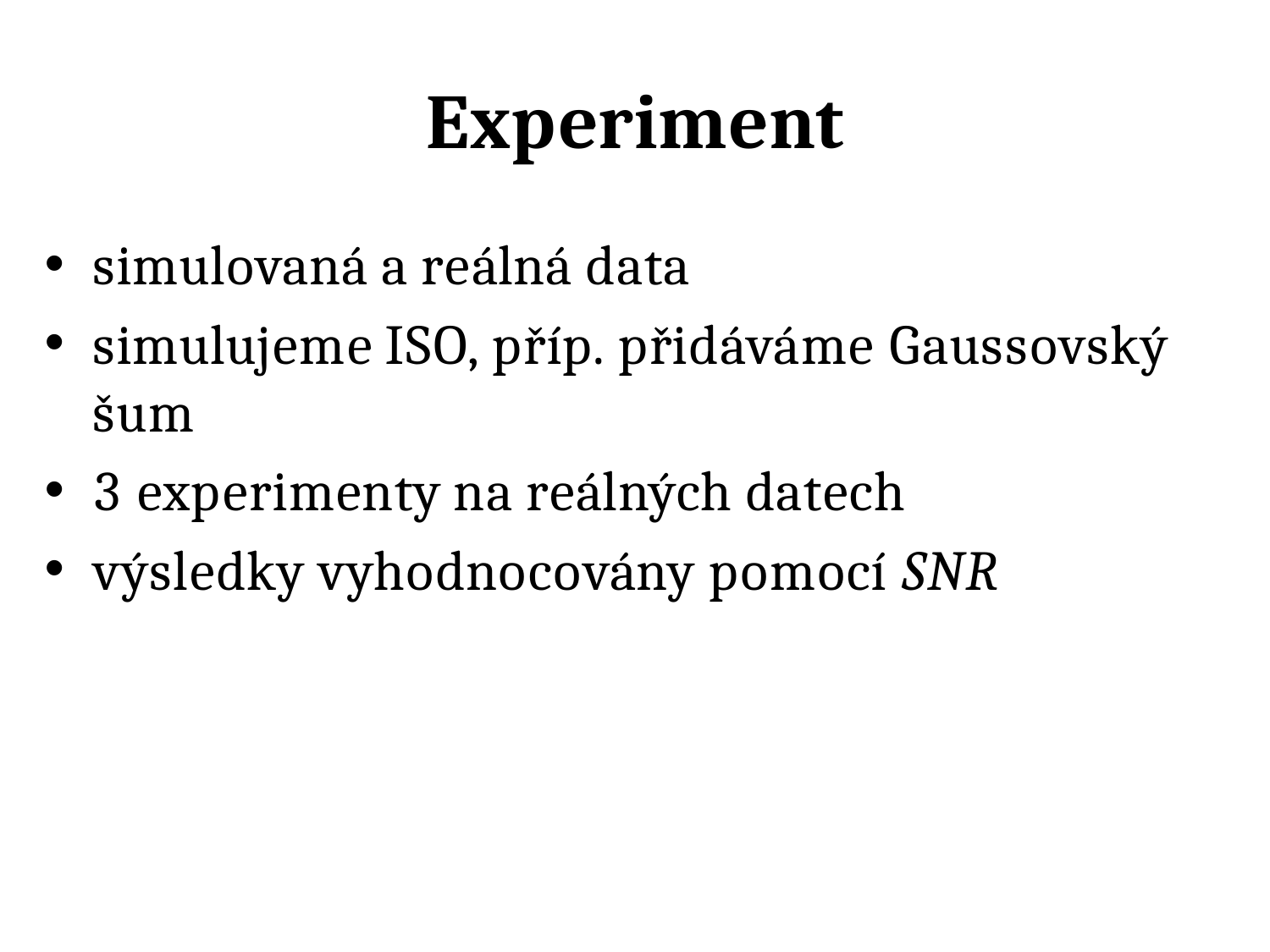

# Experiment
simulovaná a reálná data
simulujeme ISO, příp. přidáváme Gaussovský šum
3 experimenty na reálných datech
výsledky vyhodnocovány pomocí SNR